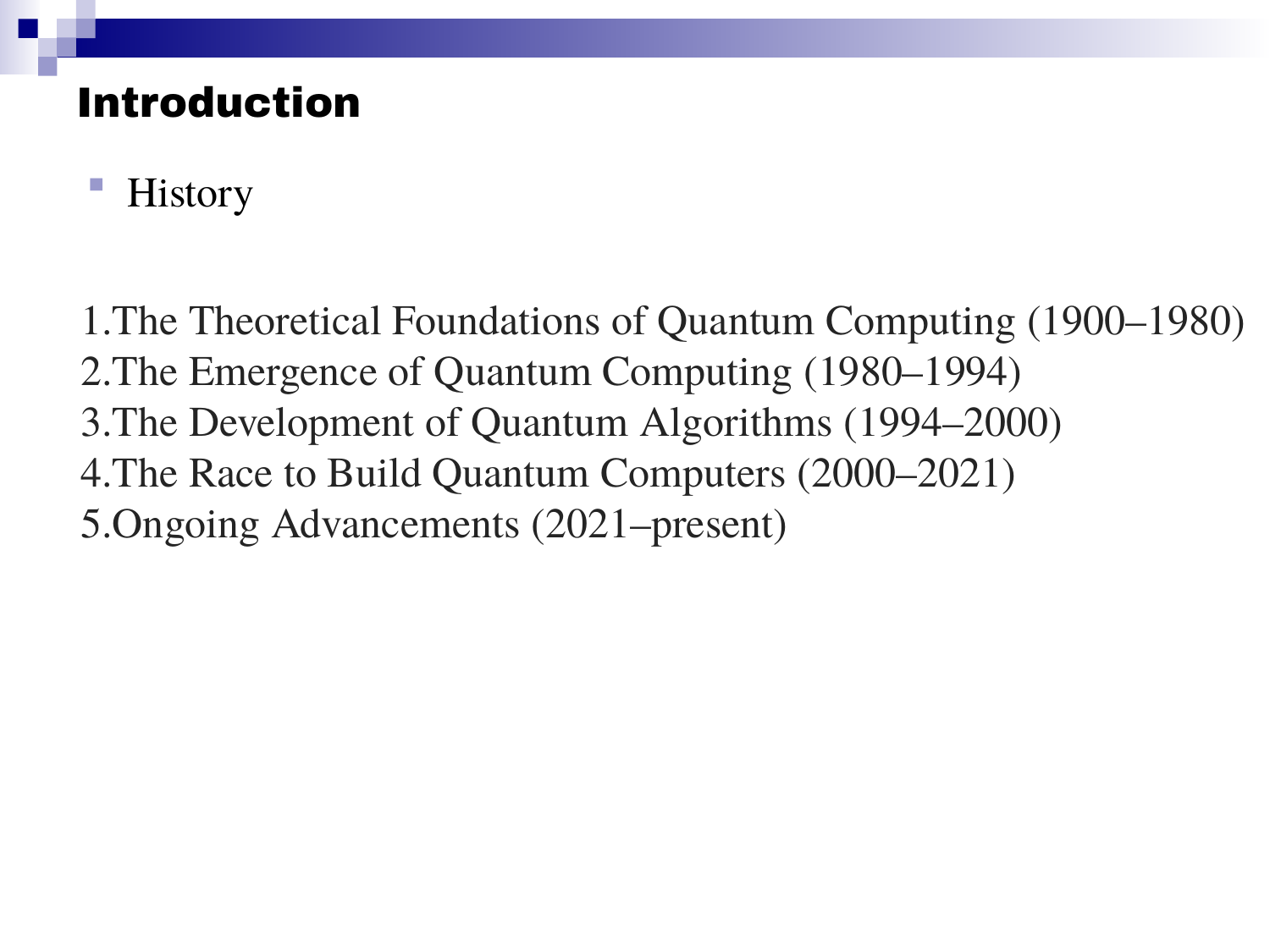

# Introduction
 History
The Theoretical Foundations of Quantum Computing (1900–1980)
The Emergence of Quantum Computing (1980–1994)
The Development of Quantum Algorithms (1994–2000)
The Race to Build Quantum Computers (2000–2021)
Ongoing Advancements (2021–present)